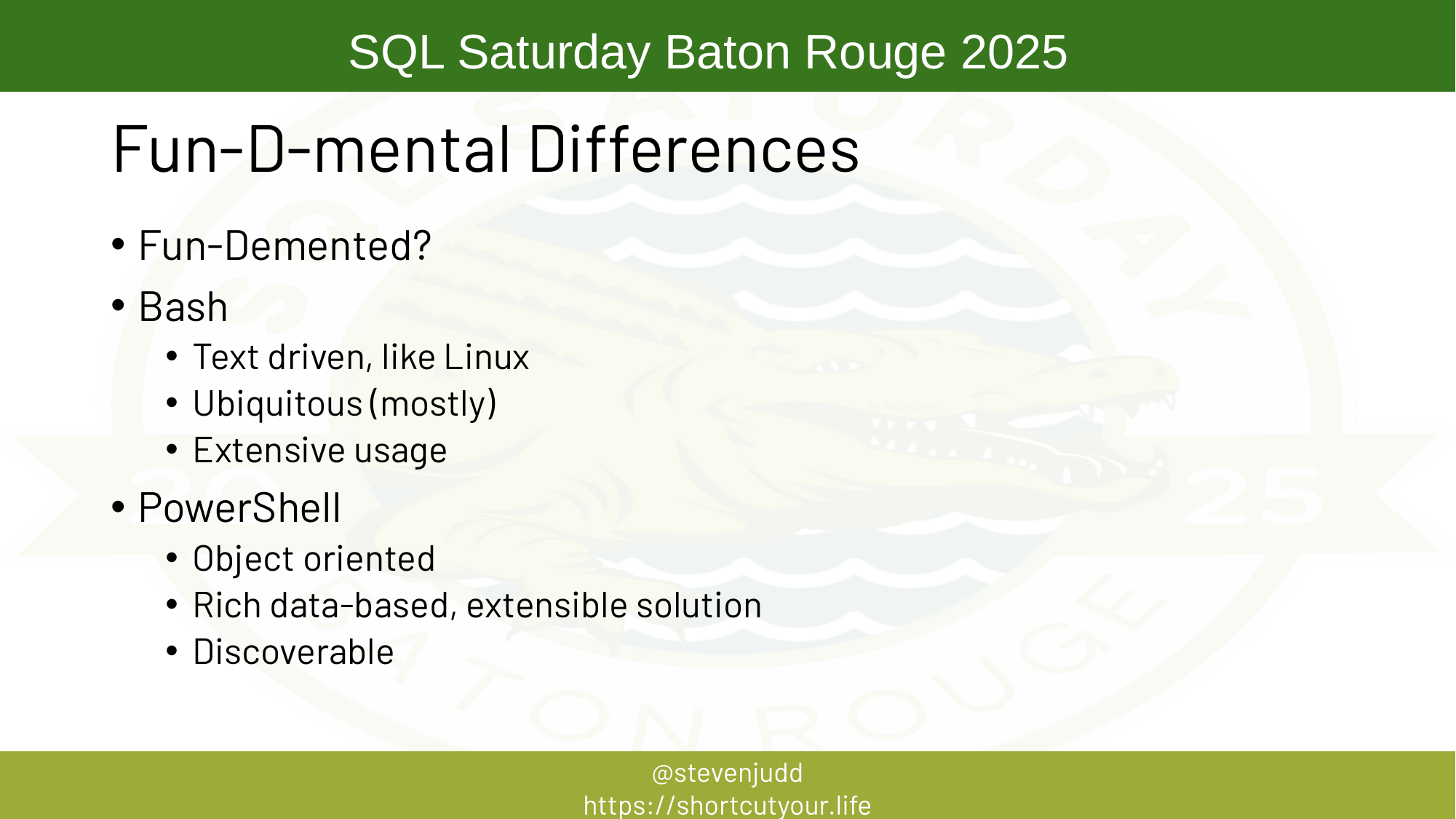

# Fun-D-mental Differences
Fun-Demented?
Bash
Text driven, like Linux
Ubiquitous (mostly)
Extensive usage
PowerShell
Object oriented
Rich data-based, extensible solution
Discoverable